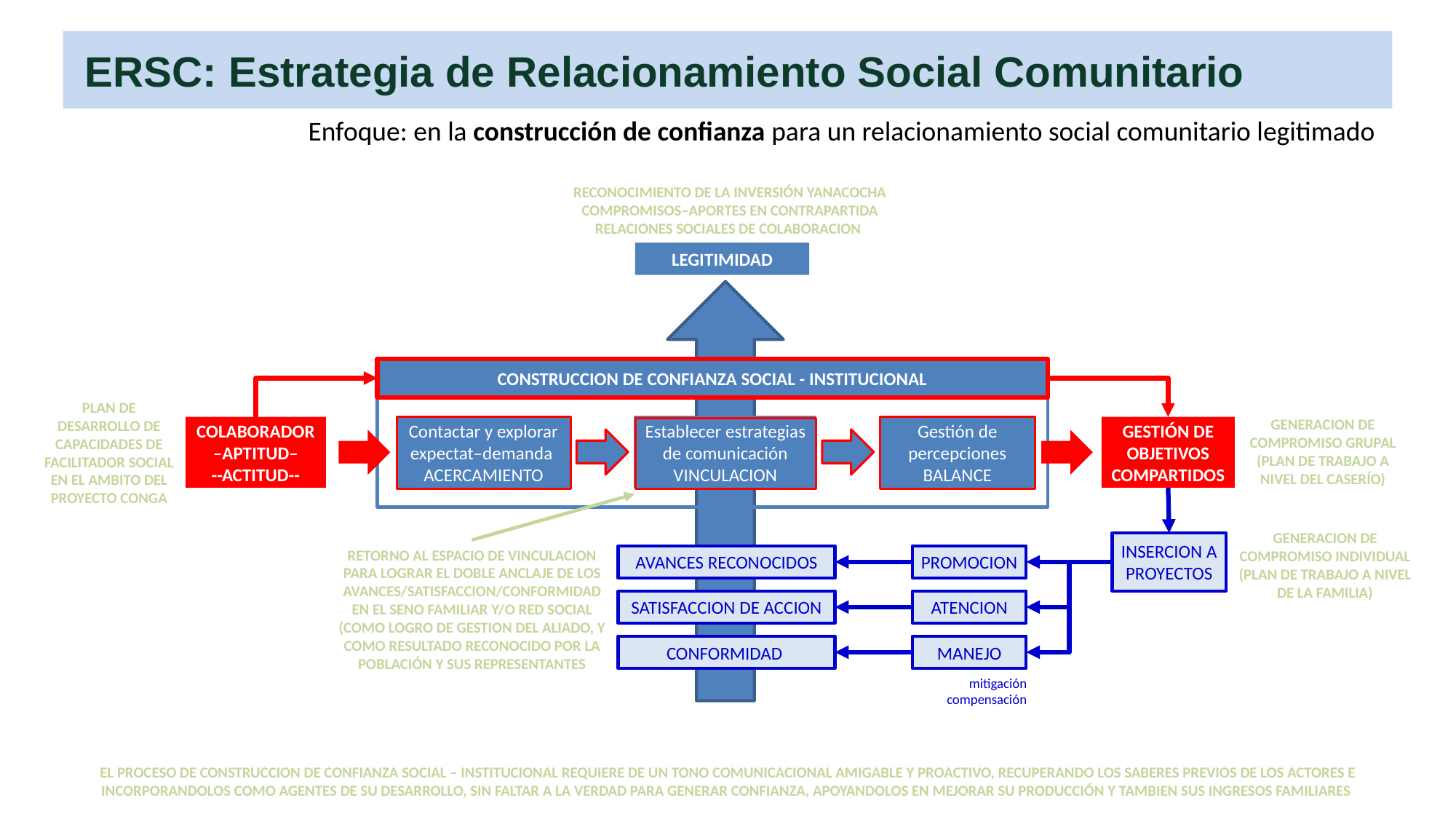

ERSC: Estrategia de Relacionamiento Social Comunitario
Enfoque: en la construcción de confianza para un relacionamiento social comunitario legitimado
RECONOCIMIENTO DE LA INVERSIÓN YANACOCHA
COMPROMISOS–APORTES EN CONTRAPARTIDA
RELACIONES SOCIALES DE COLABORACION
LEGITIMIDAD

CONSTRUCCION DE CONFIANZA SOCIAL - INSTITUCIONAL

PLAN DE DESARROLLO DE CAPACIDADES DE FACILITADOR SOCIAL EN EL AMBITO DEL PROYECTO CONGA

GENERACION DE COMPROMISO GRUPAL (PLAN DE TRABAJO A NIVEL DEL CASERÍO)

Establecer estrategias de comunicación
VINCULACION

COLABORADOR –APTITUD–
--ACTITUD--
Contactar y explorar expectat–demanda
ACERCAMIENTO
Gestión de percepciones
BALANCE
GESTIÓN DE OBJETIVOS COMPARTIDOS

GENERACION DE COMPROMISO INDIVIDUAL
(PLAN DE TRABAJO A NIVEL DE LA FAMILIA)
INSERCION A PROYECTOS
RETORNO AL ESPACIO DE VINCULACION PARA LOGRAR EL DOBLE ANCLAJE DE LOS AVANCES/SATISFACCION/CONFORMIDAD EN EL SENO FAMILIAR Y/O RED SOCIAL (COMO LOGRO DE GESTION DEL ALIADO, Y COMO RESULTADO RECONOCIDO POR LA POBLACIÓN Y SUS REPRESENTANTES
AVANCES RECONOCIDOS
PROMOCION
SATISFACCION DE ACCION
ATENCION
CONFORMIDAD
MANEJO
mitigación
compensación
EL PROCESO DE CONSTRUCCION DE CONFIANZA SOCIAL – INSTITUCIONAL REQUIERE DE UN TONO COMUNICACIONAL AMIGABLE Y PROACTIVO, RECUPERANDO LOS SABERES PREVIOS DE LOS ACTORES E INCORPORANDOLOS COMO AGENTES DE SU DESARROLLO, SIN FALTAR A LA VERDAD PARA GENERAR CONFIANZA, APOYANDOLOS EN MEJORAR SU PRODUCCIÓN Y TAMBIEN SUS INGRESOS FAMILIARES